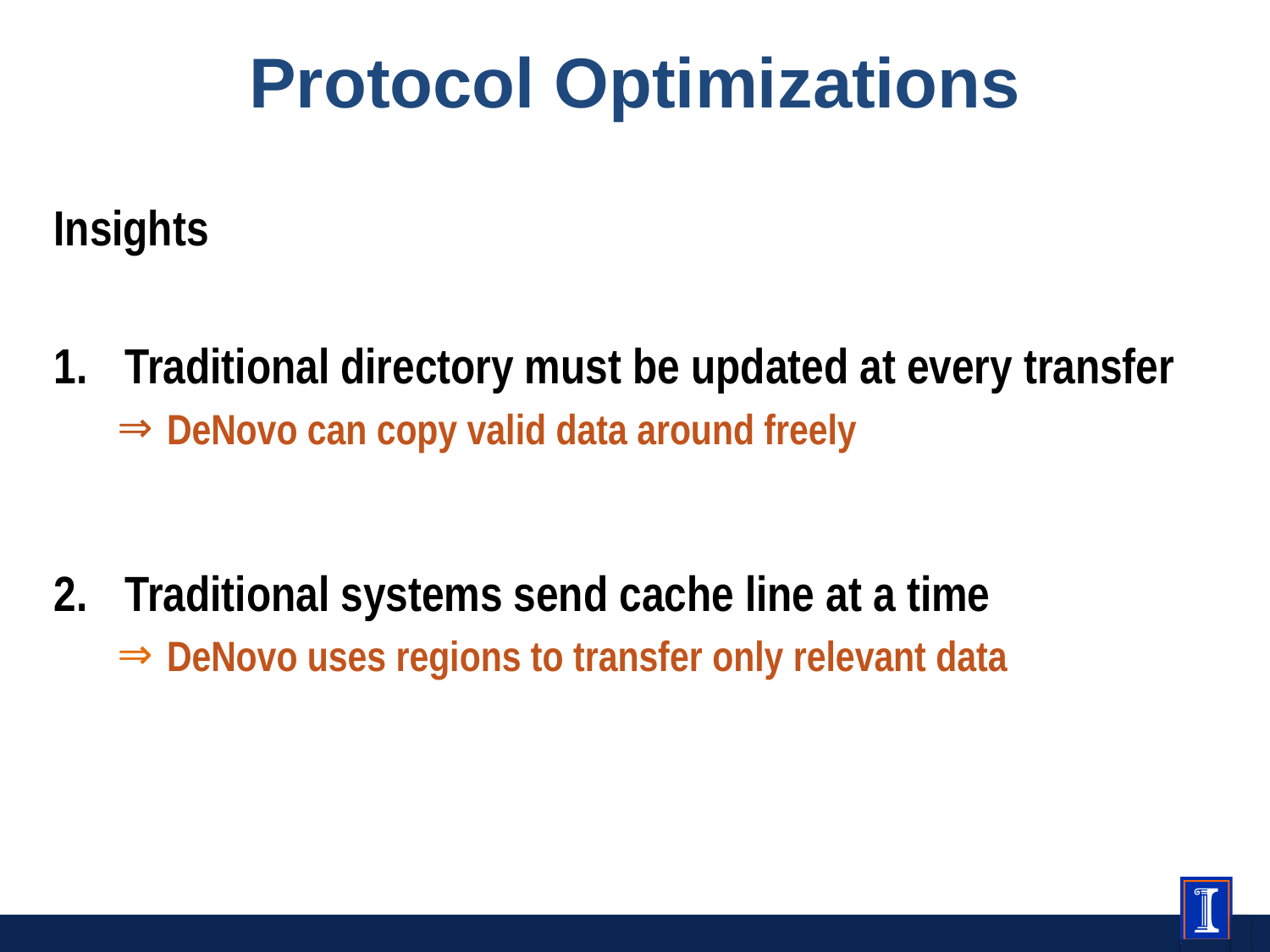

# Protocol Optimizations
Insights

Traditional directory must be updated at every transfer
 DeNovo can copy valid data around freely

Traditional systems send cache line at a time
 DeNovo uses regions to transfer only relevant data